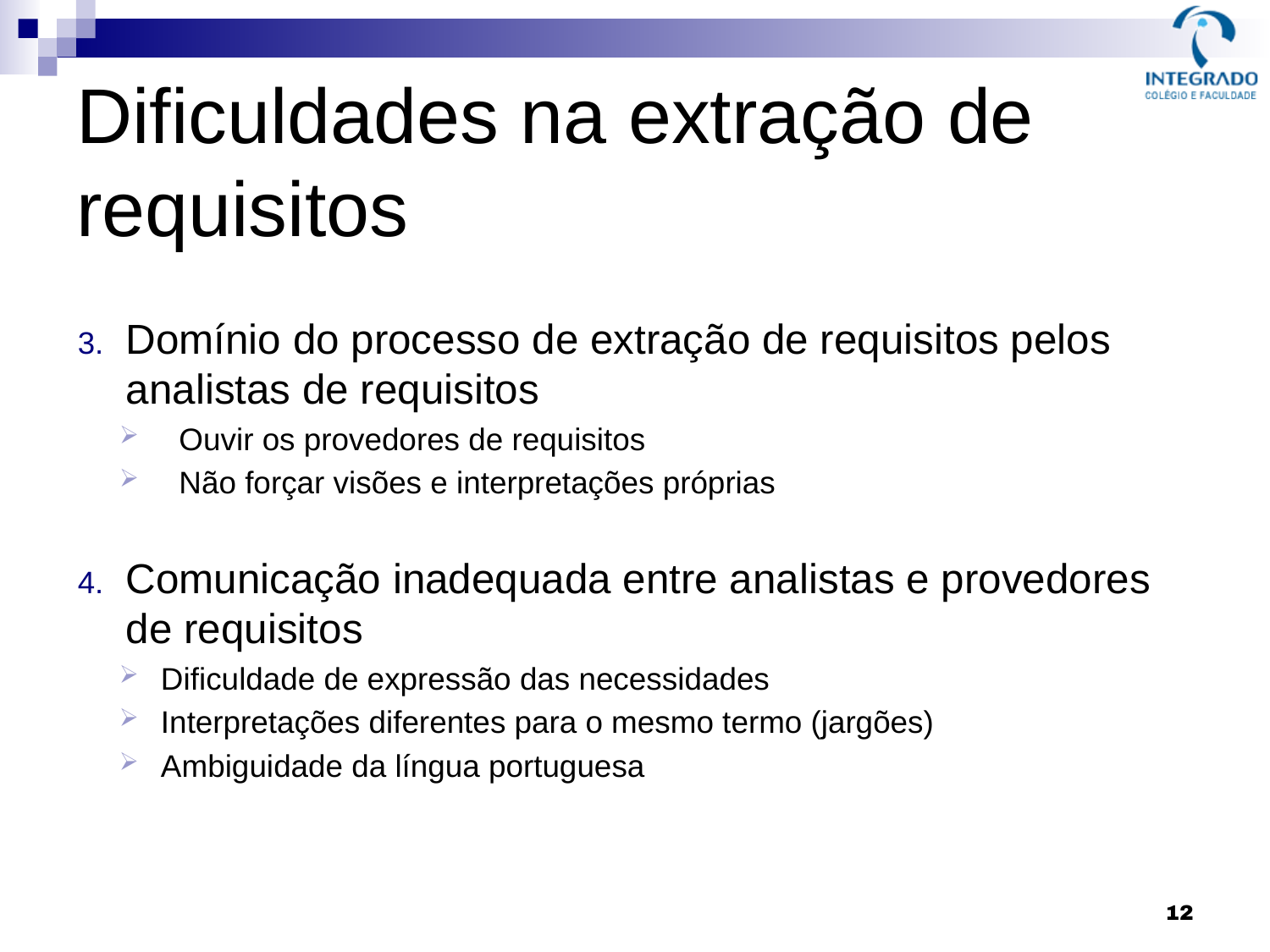

# Dificuldades na extração de requisitos
Domínio do processo de extração de requisitos pelos analistas de requisitos
Ouvir os provedores de requisitos
Não forçar visões e interpretações próprias

Comunicação inadequada entre analistas e provedores de requisitos
Dificuldade de expressão das necessidades
Interpretações diferentes para o mesmo termo (jargões)
Ambiguidade da língua portuguesa

12